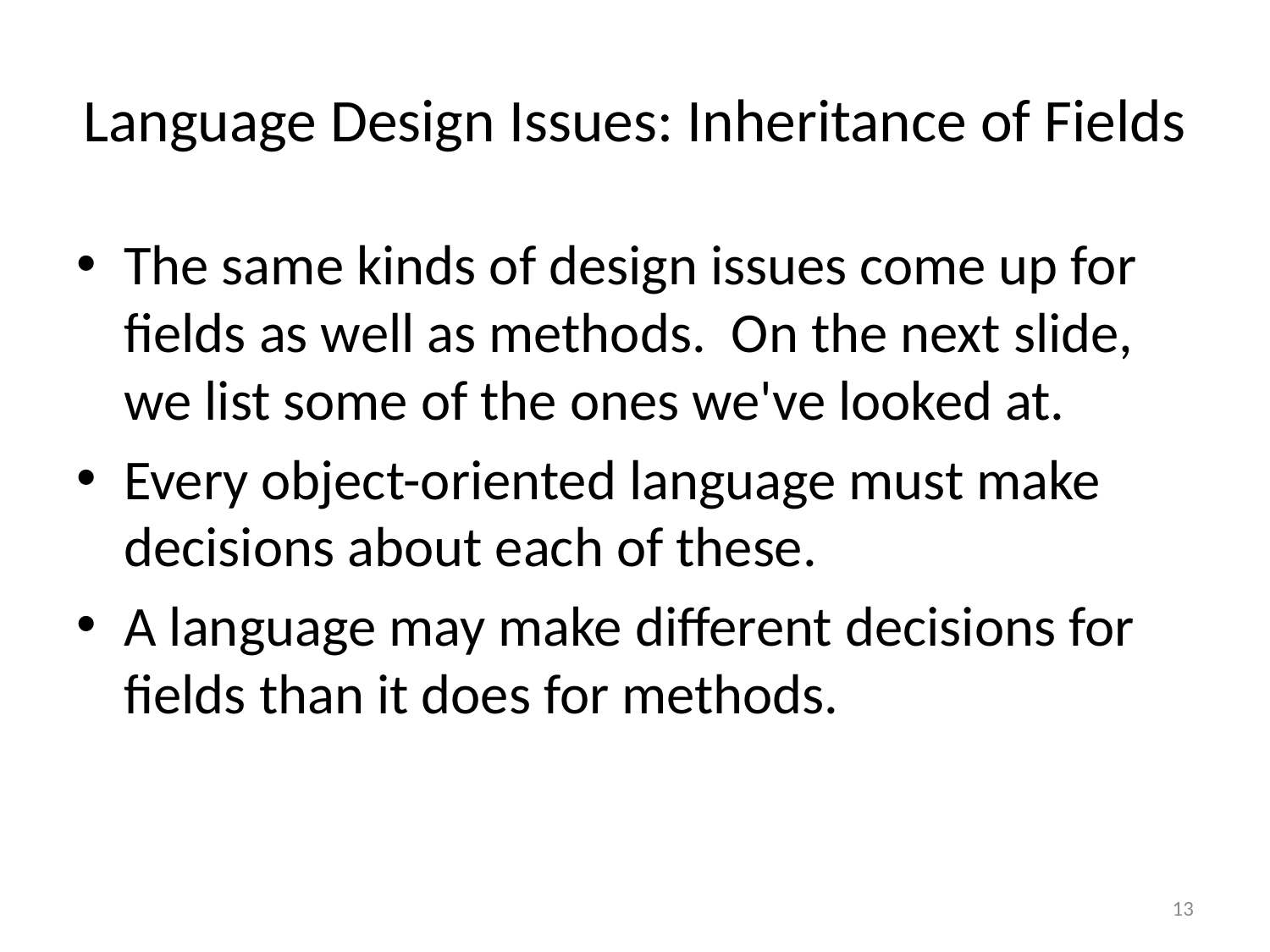

# Language Design Issues: Inheritance of Fields
The same kinds of design issues come up for fields as well as methods.  On the next slide, we list some of the ones we've looked at.
Every object-oriented language must make decisions about each of these.
A language may make different decisions for fields than it does for methods.

13